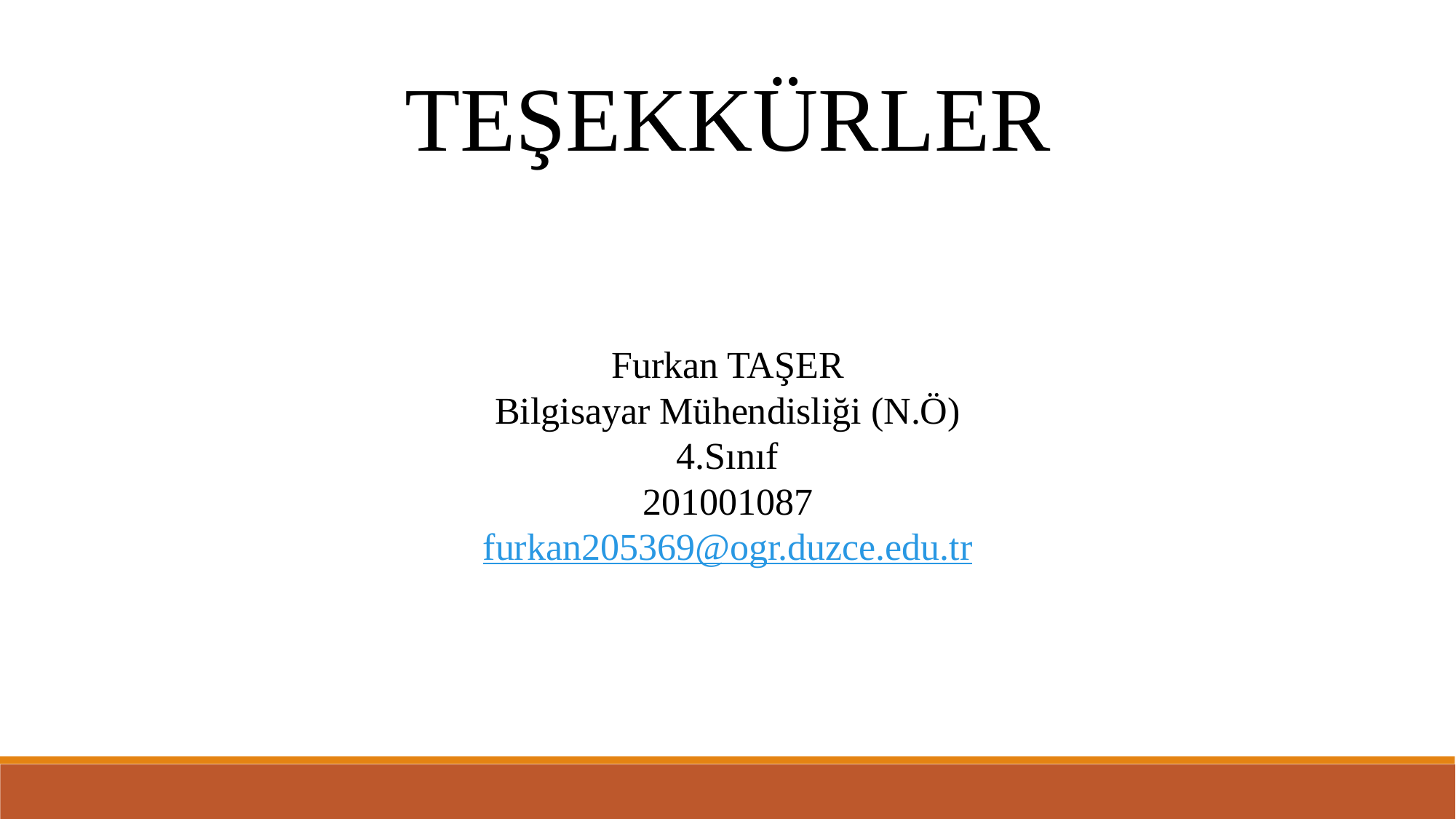

TEŞEKKÜRLER
Furkan TAŞER
Bilgisayar Mühendisliği (N.Ö)
4.Sınıf
201001087
furkan205369@ogr.duzce.edu.tr